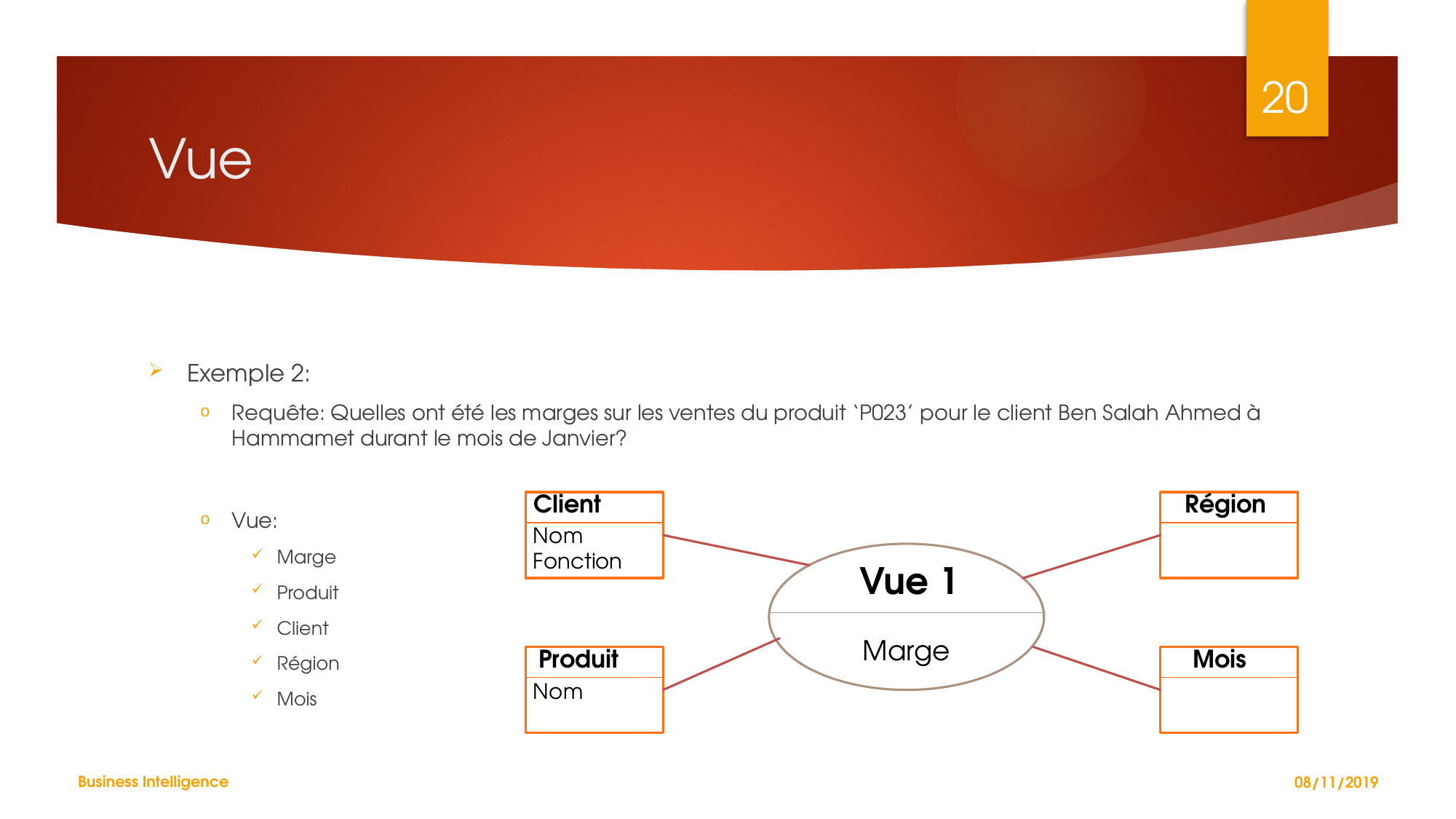

20
# Vue

Exemple 2:
Requête: Quelles ont été les marges sur les ventes du produit ‘P023’ pour le client Ben Salah Ahmed à Hammamet durant le mois de Janvier?

Vue:
Marge
Produit
Client
Région
Mois
Client

Nom
Fonction
Région

Marge
Vue 1
Produit

Nom
Mois

Business Intelligence
08/11/2019